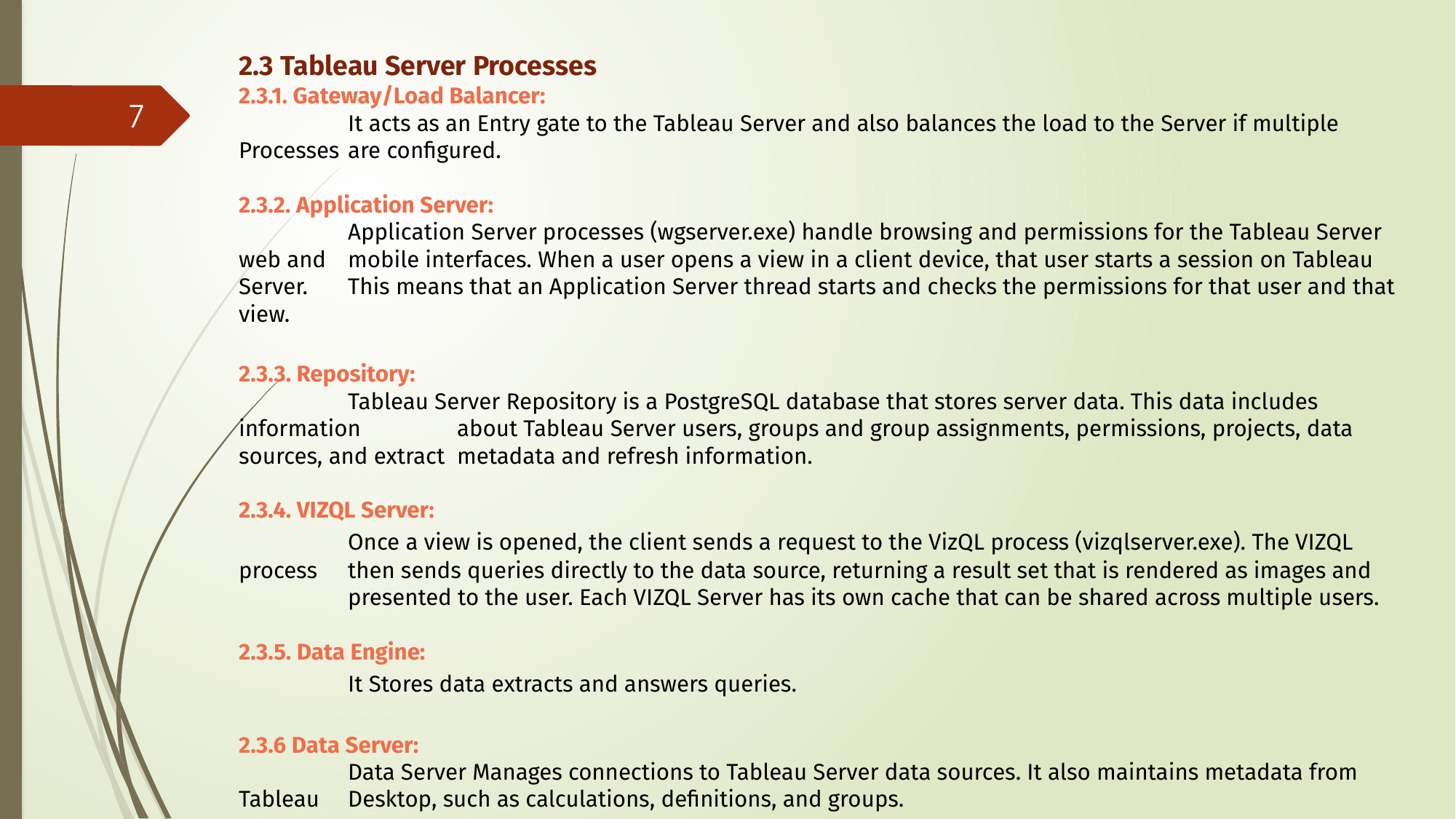

2.3 Tableau Server Processes
2.3.1. Gateway/Load Balancer:
	It acts as an Entry gate to the Tableau Server and also balances the load to the Server if multiple Processes 	are configured.

2.3.2. Application Server:
	Application Server processes (wgserver.exe) handle browsing and permissions for the Tableau Server web and 	mobile interfaces. When a user opens a view in a client device, that user starts a session on Tableau Server. 	This means that an Application Server thread starts and checks the permissions for that user and that view.

2.3.3. Repository:
	Tableau Server Repository is a PostgreSQL database that stores server data. This data includes information 	about Tableau Server users, groups and group assignments, permissions, projects, data sources, and extract 	metadata and refresh information.

2.3.4. VIZQL Server:
	Once a view is opened, the client sends a request to the VizQL process (vizqlserver.exe). The VIZQL process 	then sends queries directly to the data source, returning a result set that is rendered as images and 	presented to the user. Each VIZQL Server has its own cache that can be shared across multiple users.

2.3.5. Data Engine:
	It Stores data extracts and answers queries.

2.3.6 Data Server:
	Data Server Manages connections to Tableau Server data sources. It also maintains metadata from Tableau 	Desktop, such as calculations, definitions, and groups.

7